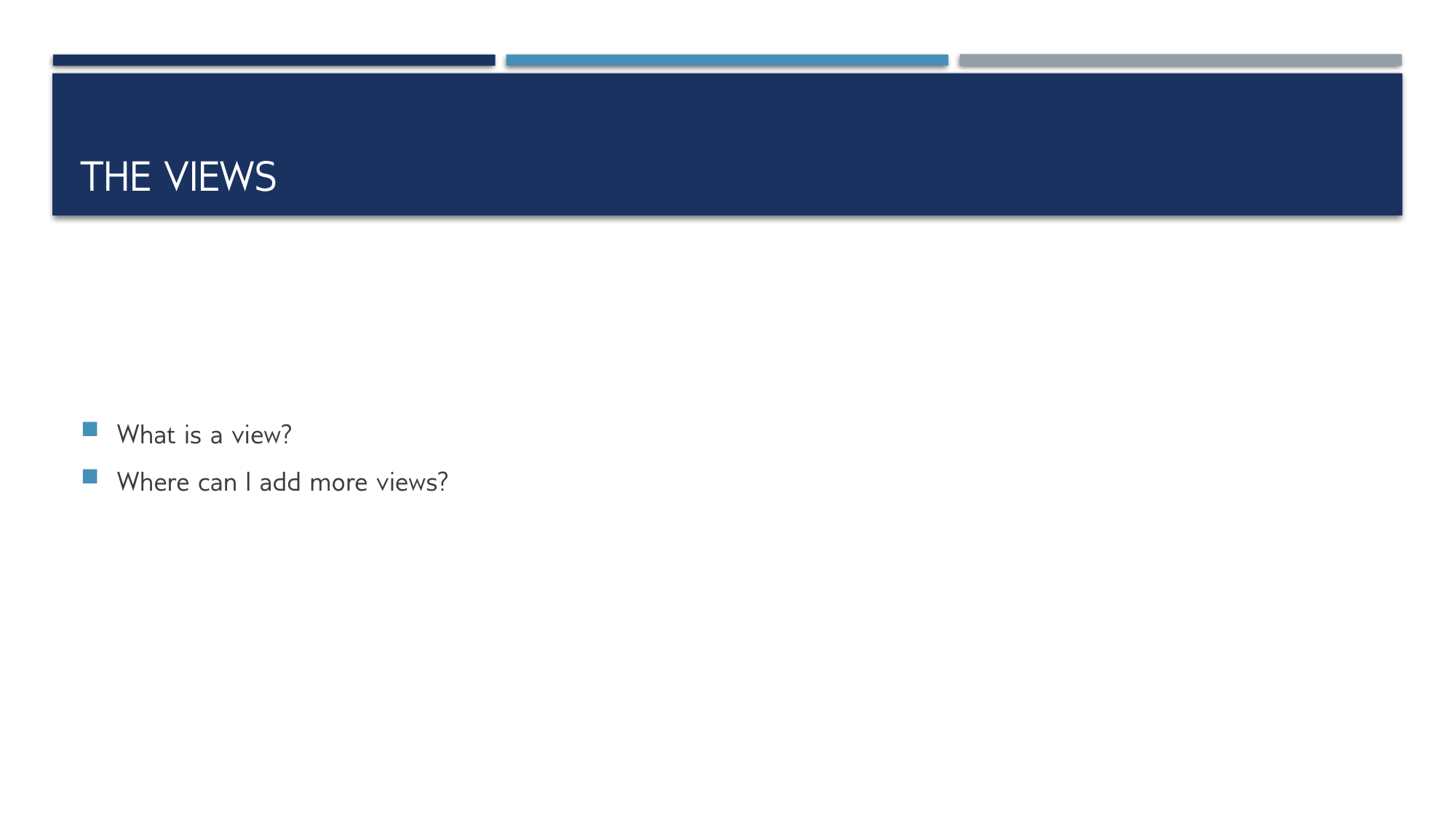

# The views
What is a view?
Where can I add more views?